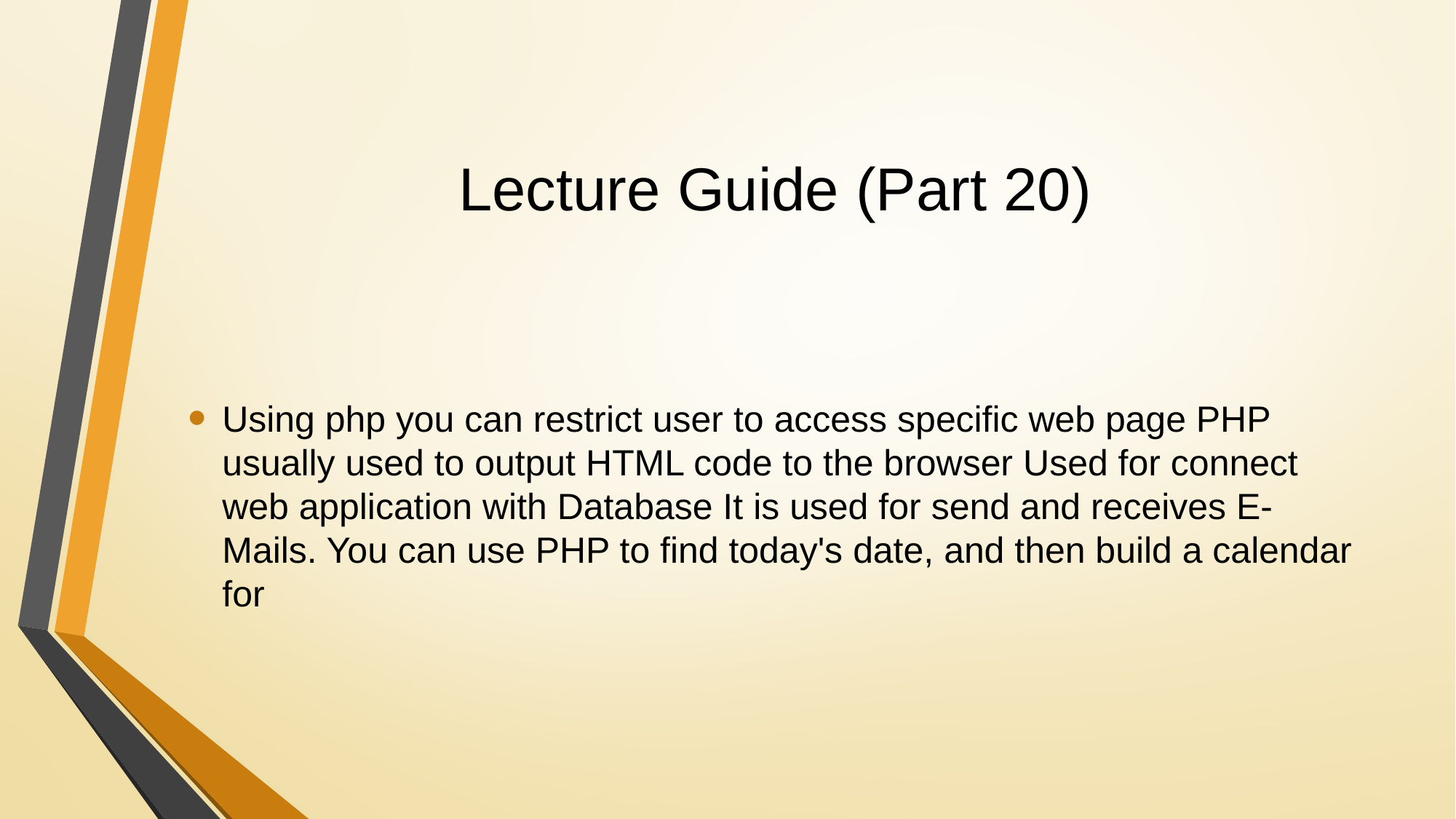

# Lecture Guide (Part 20)
Using php you can restrict user to access specific web page PHP usually used to output HTML code to the browser Used for connect web application with Database It is used for send and receives E-Mails. You can use PHP to find today's date, and then build a calendar for